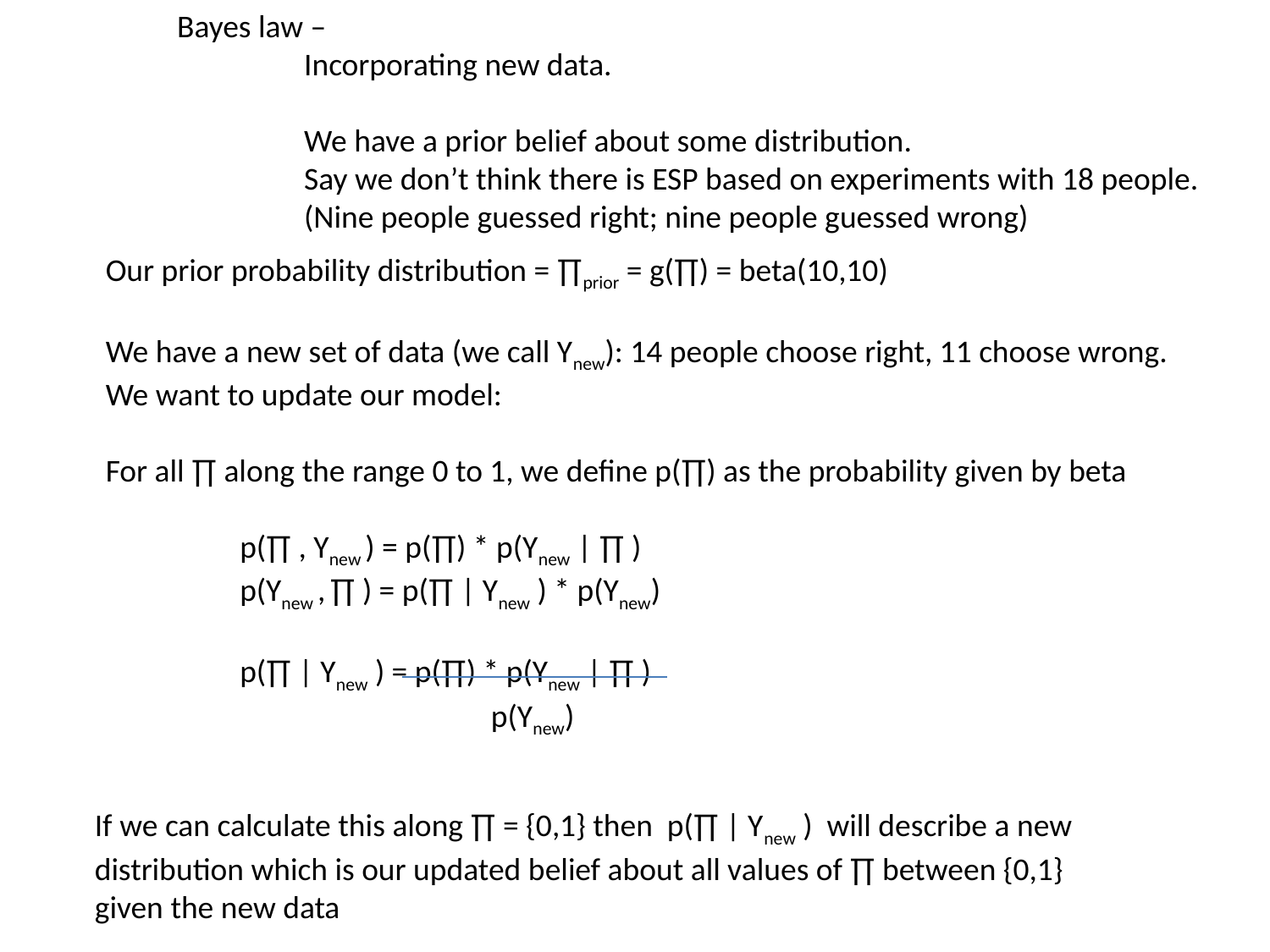

Bayes law –
	Incorporating new data.

	We have a prior belief about some distribution.
	Say we don’t think there is ESP based on experiments with 18 people.
	(Nine people guessed right; nine people guessed wrong)

Our prior probability distribution = ∏prior = g(∏) = beta(10,10)

We have a new set of data (we call Ynew): 14 people choose right, 11 choose wrong.
We want to update our model:

For all ∏ along the range 0 to 1, we define p(∏) as the probability given by beta

	 p(∏ , Ynew ) = p(∏) * p(Ynew | ∏ )
	 p(Ynew , ∏ ) = p(∏ | Ynew ) * p(Ynew)

	 p(∏ | Ynew ) = p(∏) * p(Ynew | ∏ )

p(Ynew)
If we can calculate this along ∏ = {0,1} then  p(∏ | Ynew )  will describe a new
distribution which is our updated belief about all values of ∏ between {0,1}
given the new data